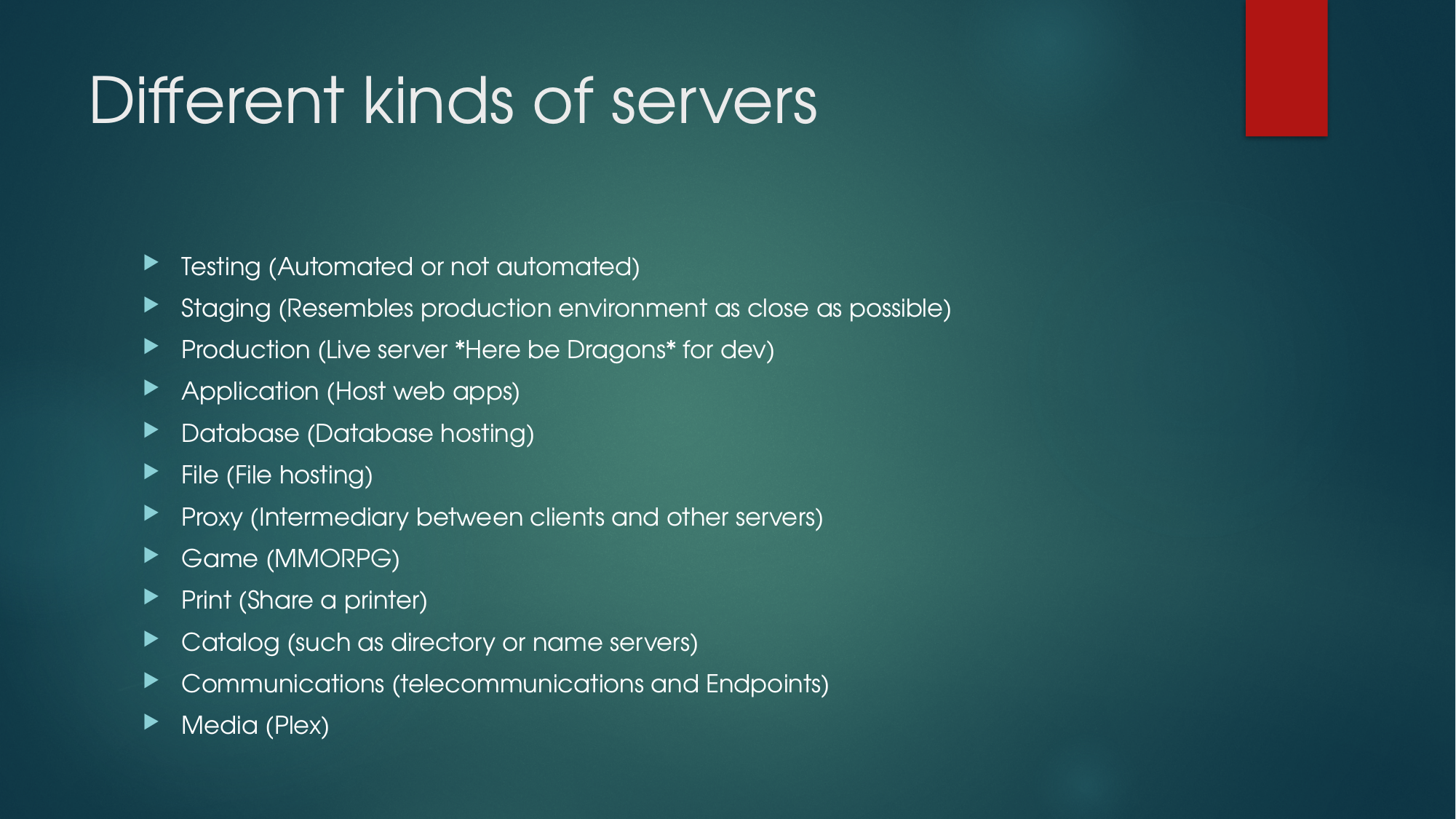

# Different kinds of servers
Testing (Automated or not automated)
Staging (Resembles production environment as close as possible)
Production (Live server *Here be Dragons* for dev)
Application (Host web apps)
Database (Database hosting)
File (File hosting)
Proxy (Intermediary between clients and other servers)
Game (MMORPG)
Print (Share a printer)
Catalog (such as directory or name servers)
Communications (telecommunications and Endpoints)
Media (Plex)